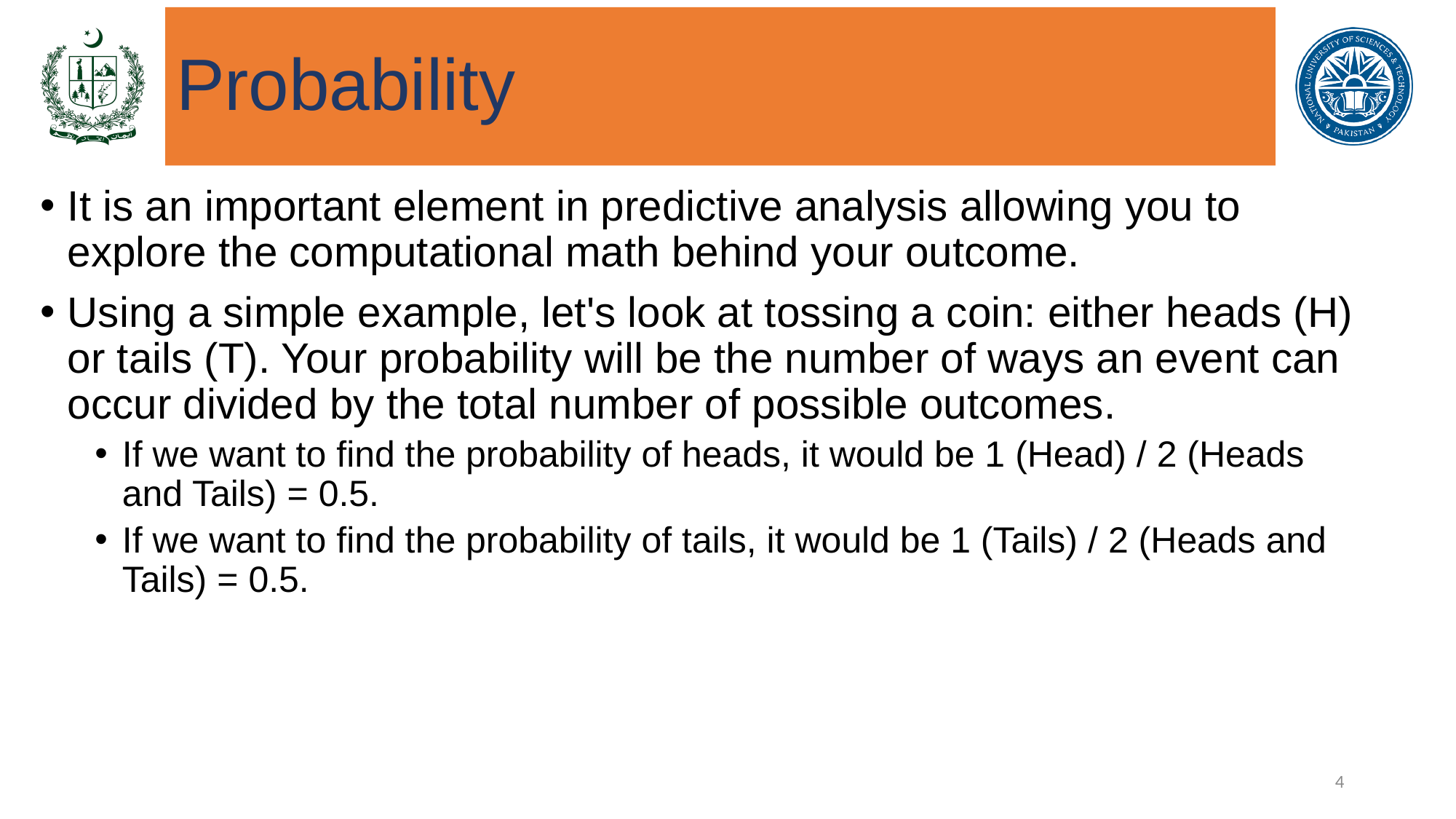

# Probability
It is an important element in predictive analysis allowing you to explore the computational math behind your outcome.
Using a simple example, let's look at tossing a coin: either heads (H) or tails (T). Your probability will be the number of ways an event can occur divided by the total number of possible outcomes.
If we want to find the probability of heads, it would be 1 (Head) / 2 (Heads and Tails) = 0.5.
If we want to find the probability of tails, it would be 1 (Tails) / 2 (Heads and Tails) = 0.5.

4